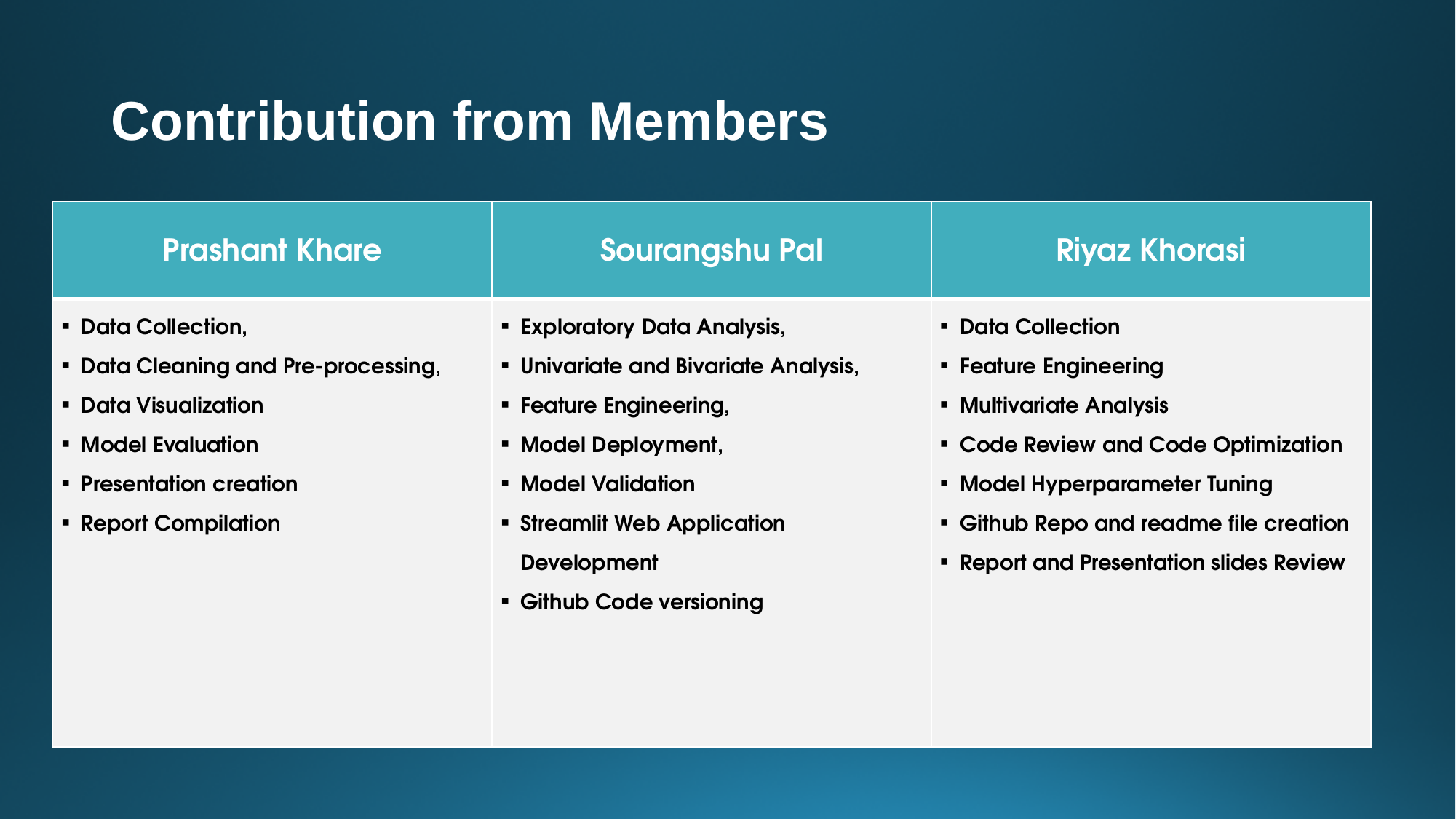

# Contribution from Members
| Prashant Khare | Sourangshu Pal | Riyaz Khorasi |
| --- | --- | --- |
| Data Collection, Data Cleaning and Pre-processing, Data Visualization Model Evaluation Presentation creation Report Compilation | Exploratory Data Analysis, Univariate and Bivariate Analysis, Feature Engineering, Model Deployment, Model Validation Streamlit Web Application Development Github Code versioning | Data Collection Feature Engineering Multivariate Analysis Code Review and Code Optimization Model Hyperparameter Tuning Github Repo and readme file creation Report and Presentation slides Review |